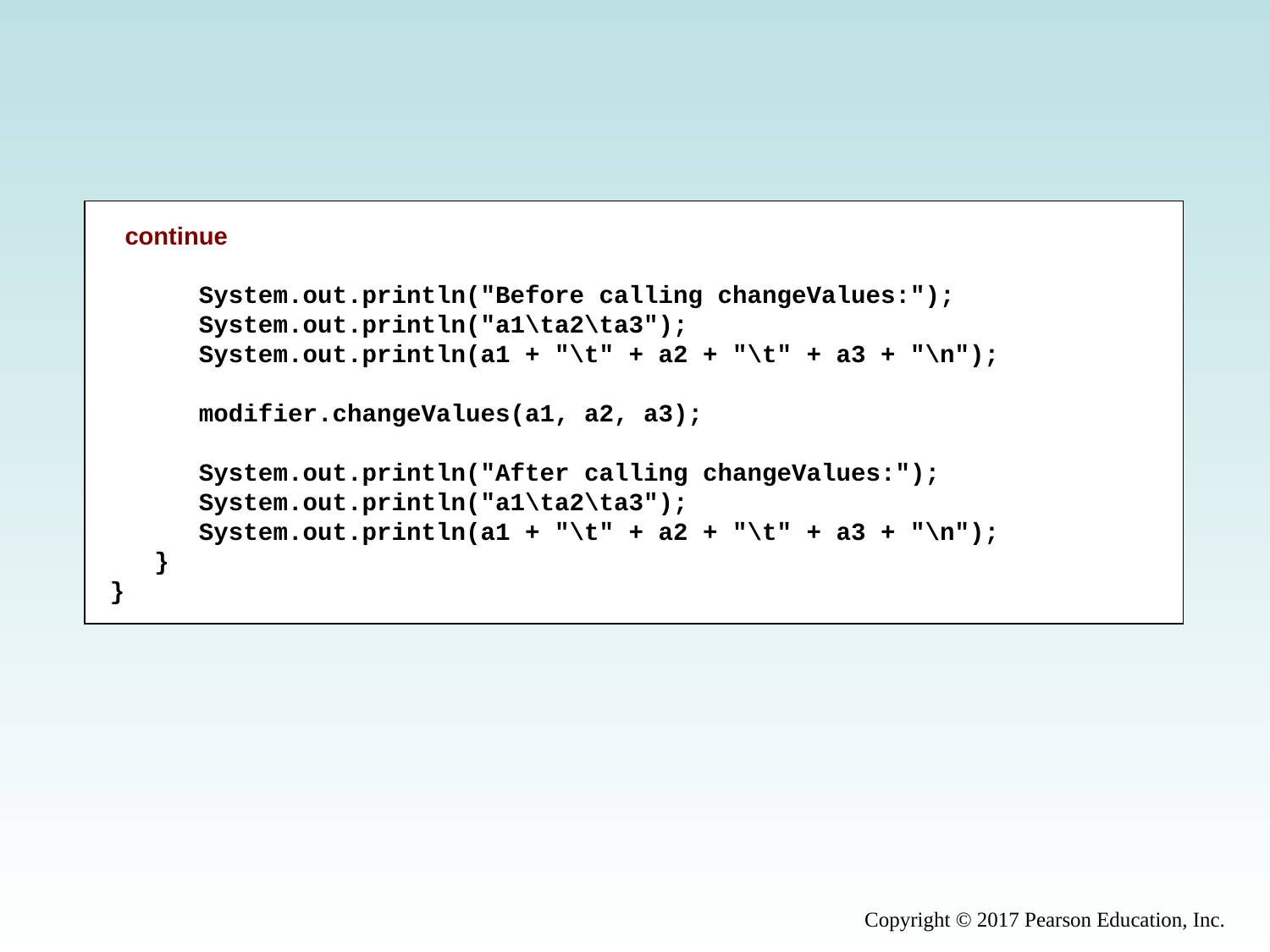

continue

      System.out.println("Before calling changeValues:");
      System.out.println("a1\ta2\ta3");
      System.out.println(a1 + "\t" + a2 + "\t" + a3 + "\n");

      modifier.changeValues(a1, a2, a3);

      System.out.println("After calling changeValues:");
      System.out.println("a1\ta2\ta3");
      System.out.println(a1 + "\t" + a2 + "\t" + a3 + "\n");
   }
}
Copyright © 2017 Pearson Education, Inc.